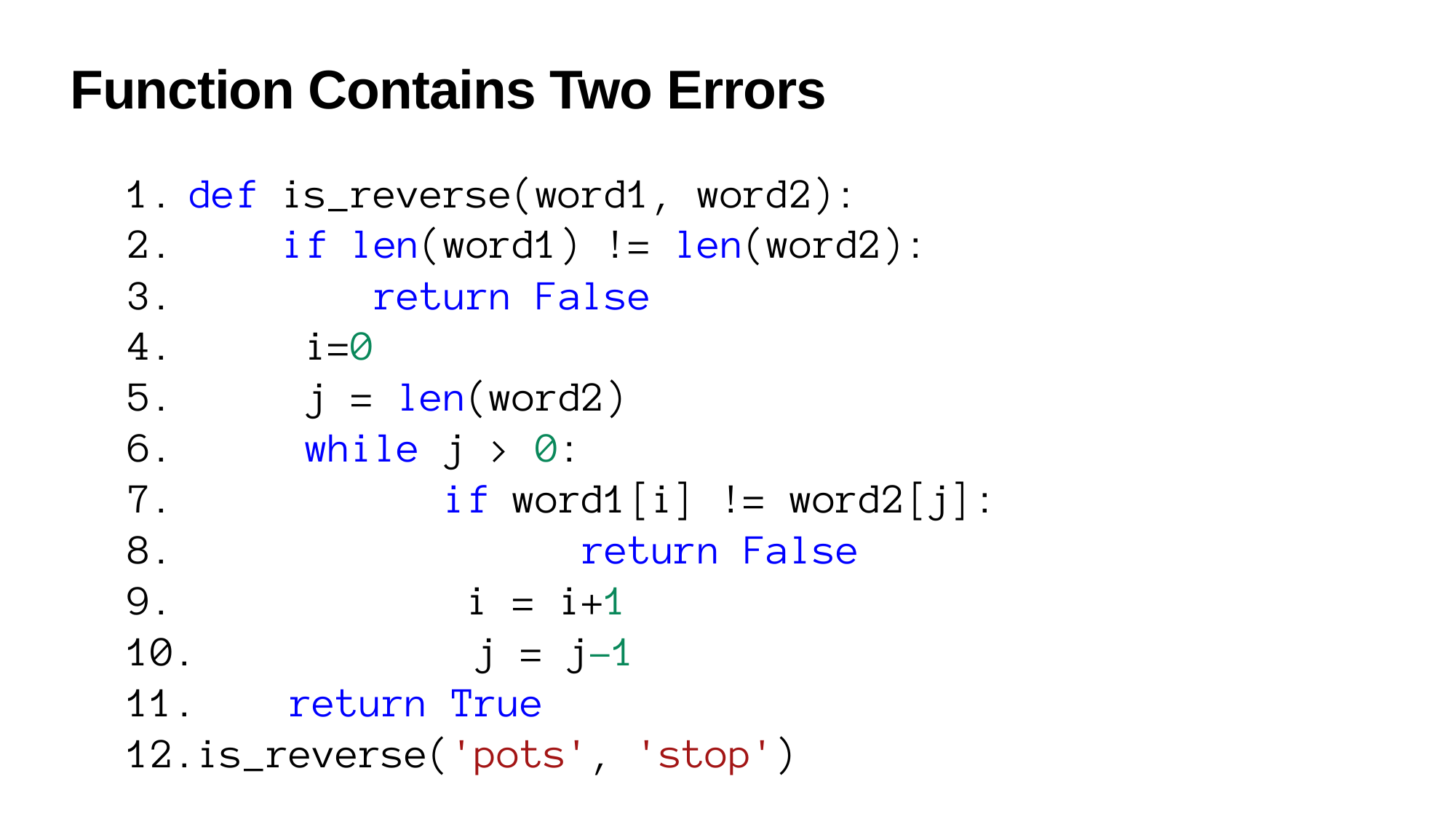

# Function Contains Two Errors
def is_reverse(word1, word2):
    if len(word1) != len(word2):
        return False
     i=0
     j = len(word2)
     while j > 0:
           if word1[i] != word2[j]:
                 return False
            i = i+1
            j = j-1
    return True
is_reverse('pots', 'stop')